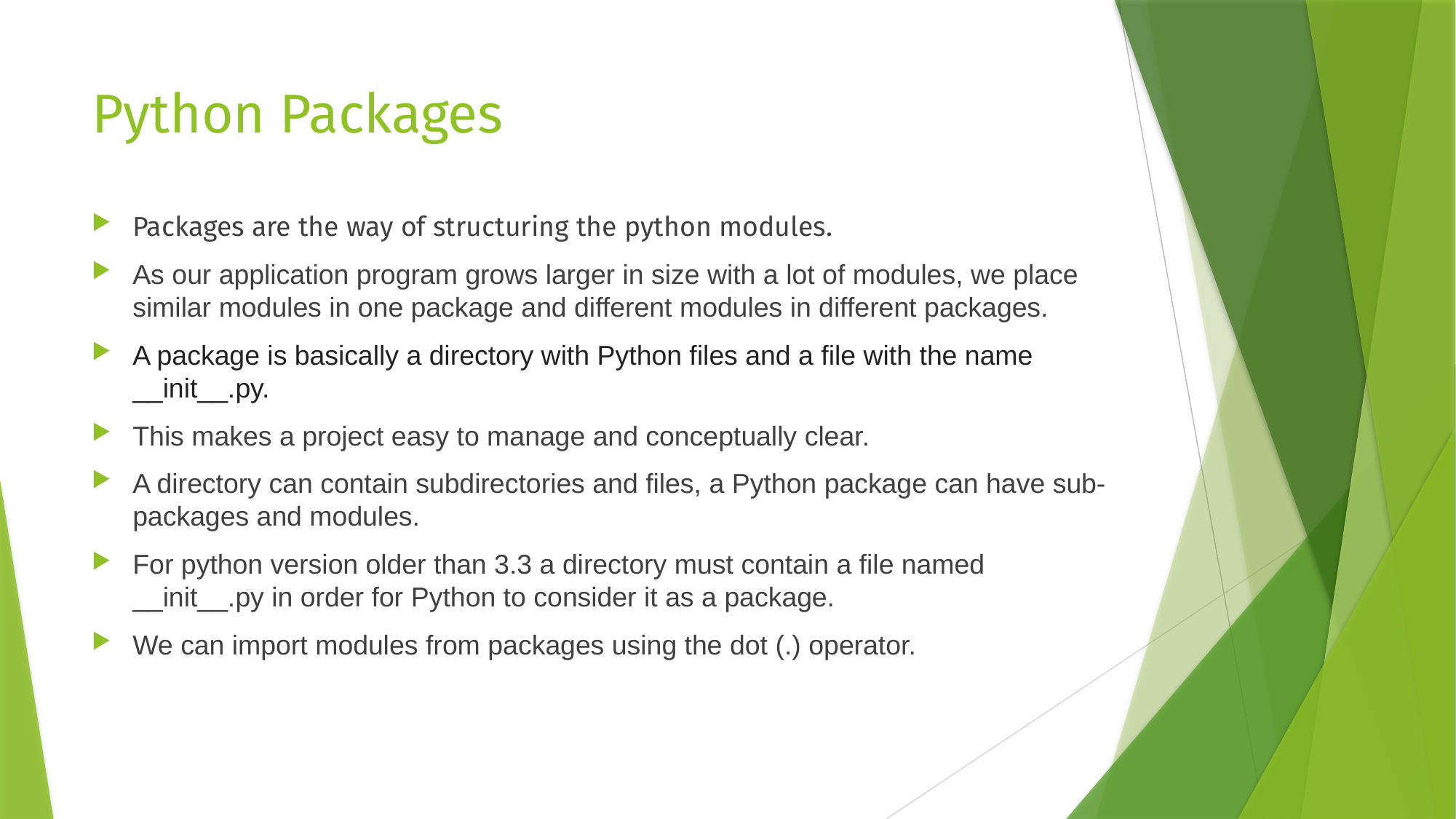

# Python Packages
Packages are the way of structuring the python modules.
As our application program grows larger in size with a lot of modules, we place similar modules in one package and different modules in different packages.
A package is basically a directory with Python files and a file with the name __init__.py.
This makes a project easy to manage and conceptually clear.
A directory can contain subdirectories and files, a Python package can have sub-packages and modules.
For python version older than 3.3 a directory must contain a file named __init__.py in order for Python to consider it as a package.
We can import modules from packages using the dot (.) operator.